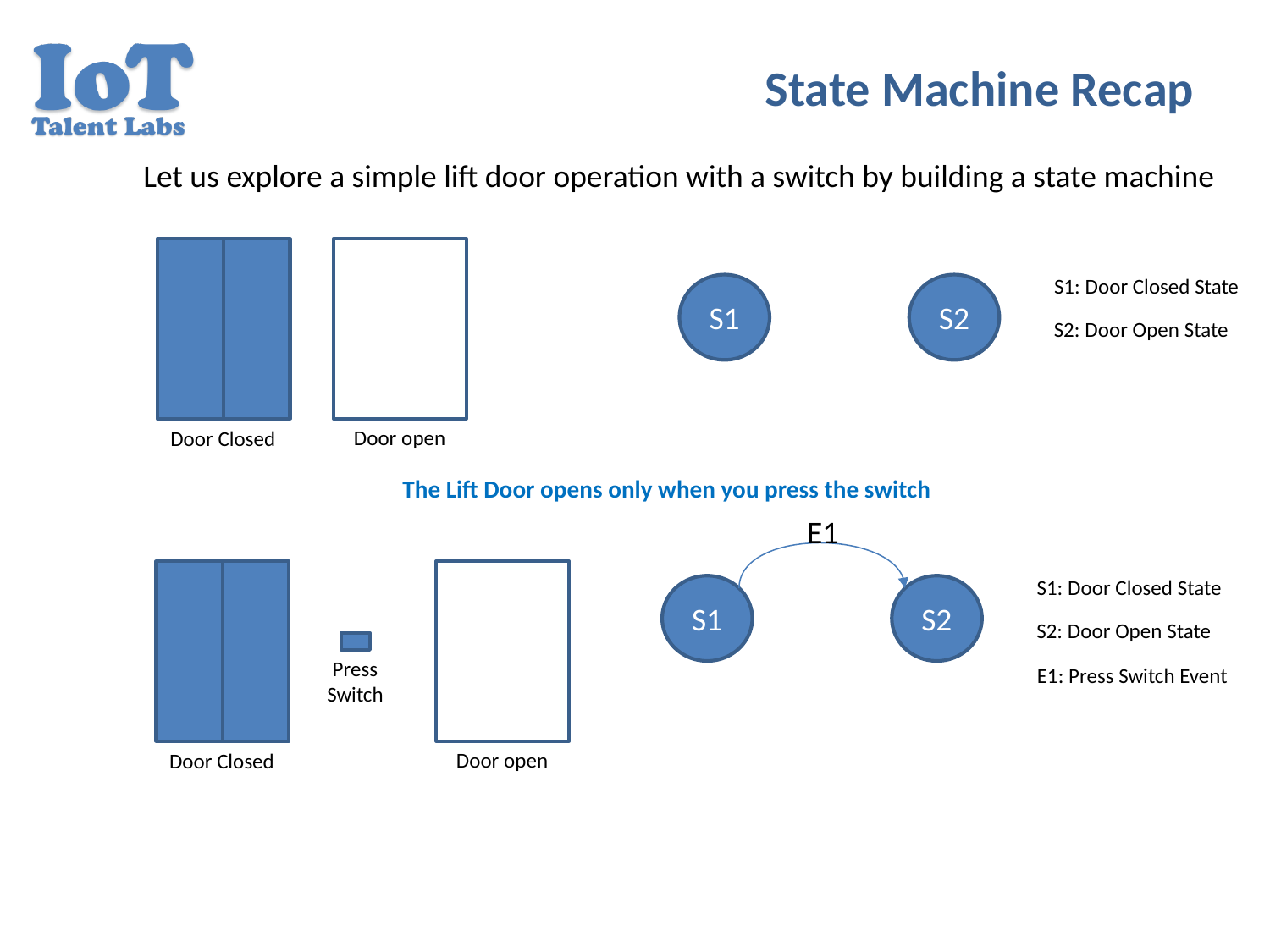

# State Machine Recap
Let us explore a simple lift door operation with a switch by building a state machine

S1: Door Closed State
S1
S2
S2: Door Open State
Door open
Door Closed
The Lift Door opens only when you press the switch
E1

S1: Door Closed State
S1
S2
S2: Door Open State

Press
Switch
E1: Press Switch Event
Door open
Door Closed